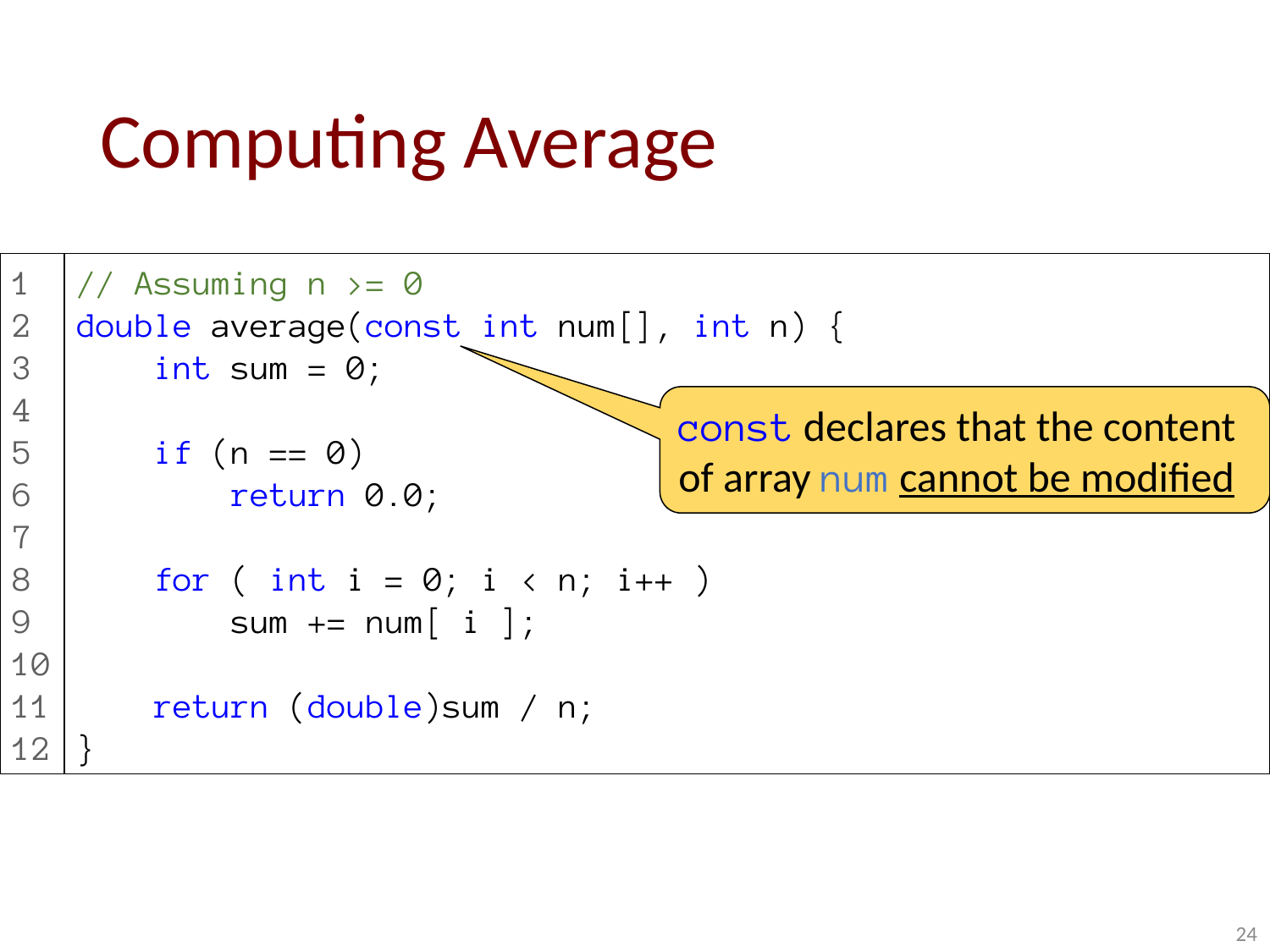

# Computing Average
1
2
3
4
5
6
7
8
9
10
11
12
// Assuming n >= 0
double average(const int num[], int n) {
    int sum = 0;

    if (n == 0)
        return 0.0;

    for ( int i = 0; i < n; i++ )
        sum += num[ i ];

    return (double)sum / n;
}
const declares that the content of array num cannot be modified
24